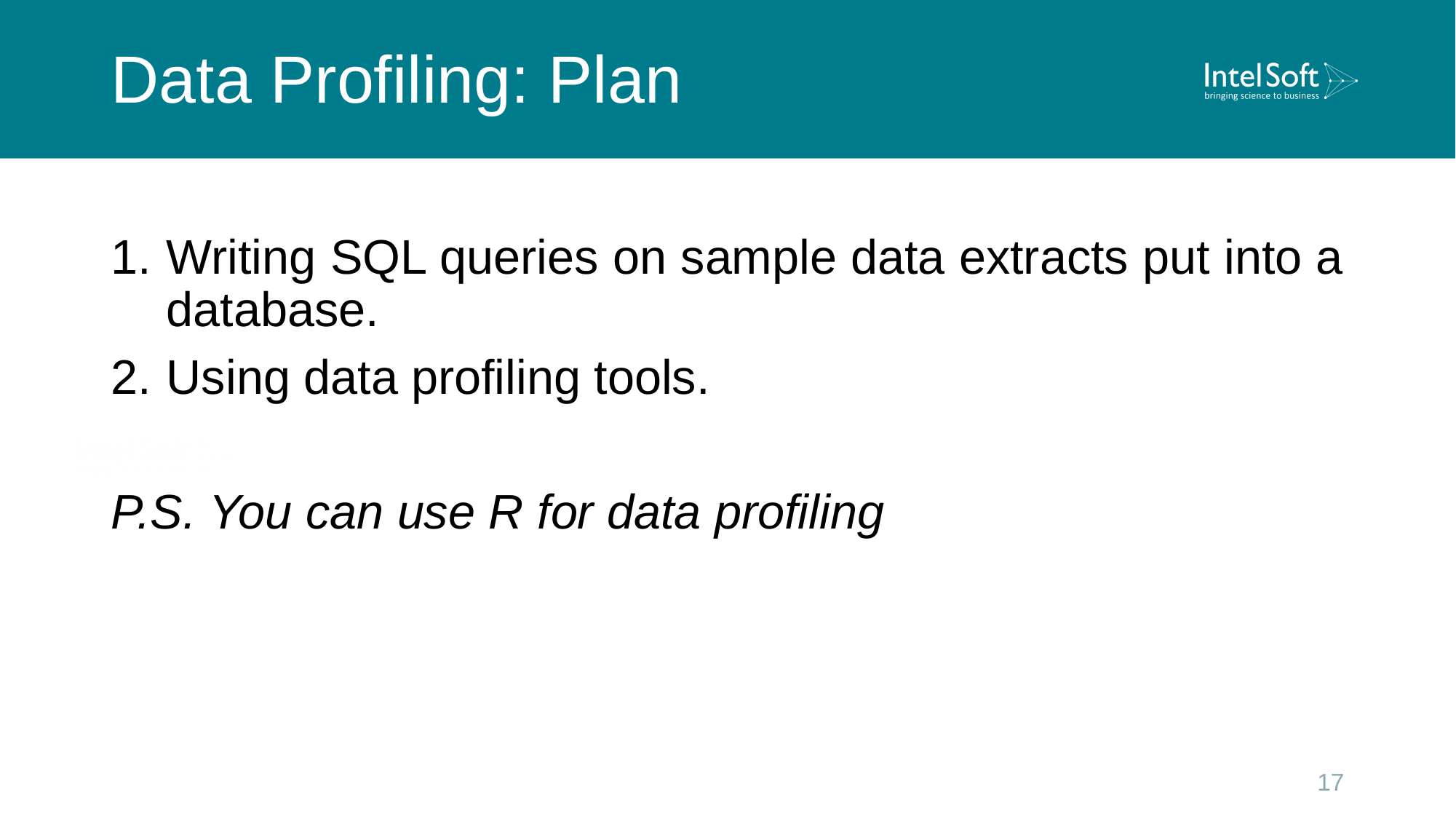

# Data Profiling: Plan
Writing SQL queries on sample data extracts put into a database.
Using data profiling tools.

P.S. You can use R for data profiling
17